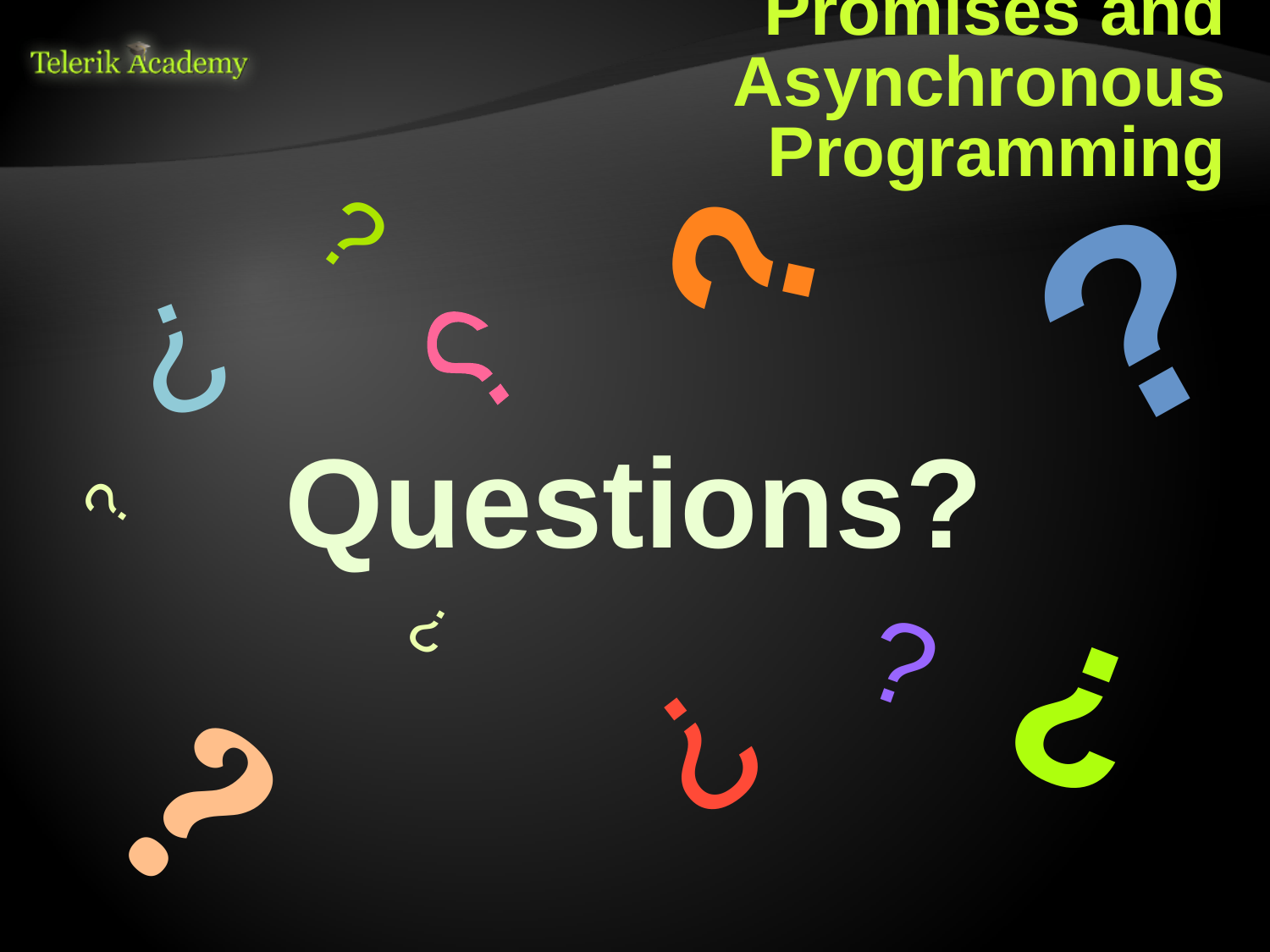

# Promises and Asynchronous Programming
?
?
?
?
?
Questions?
?
?
?
?
?
?